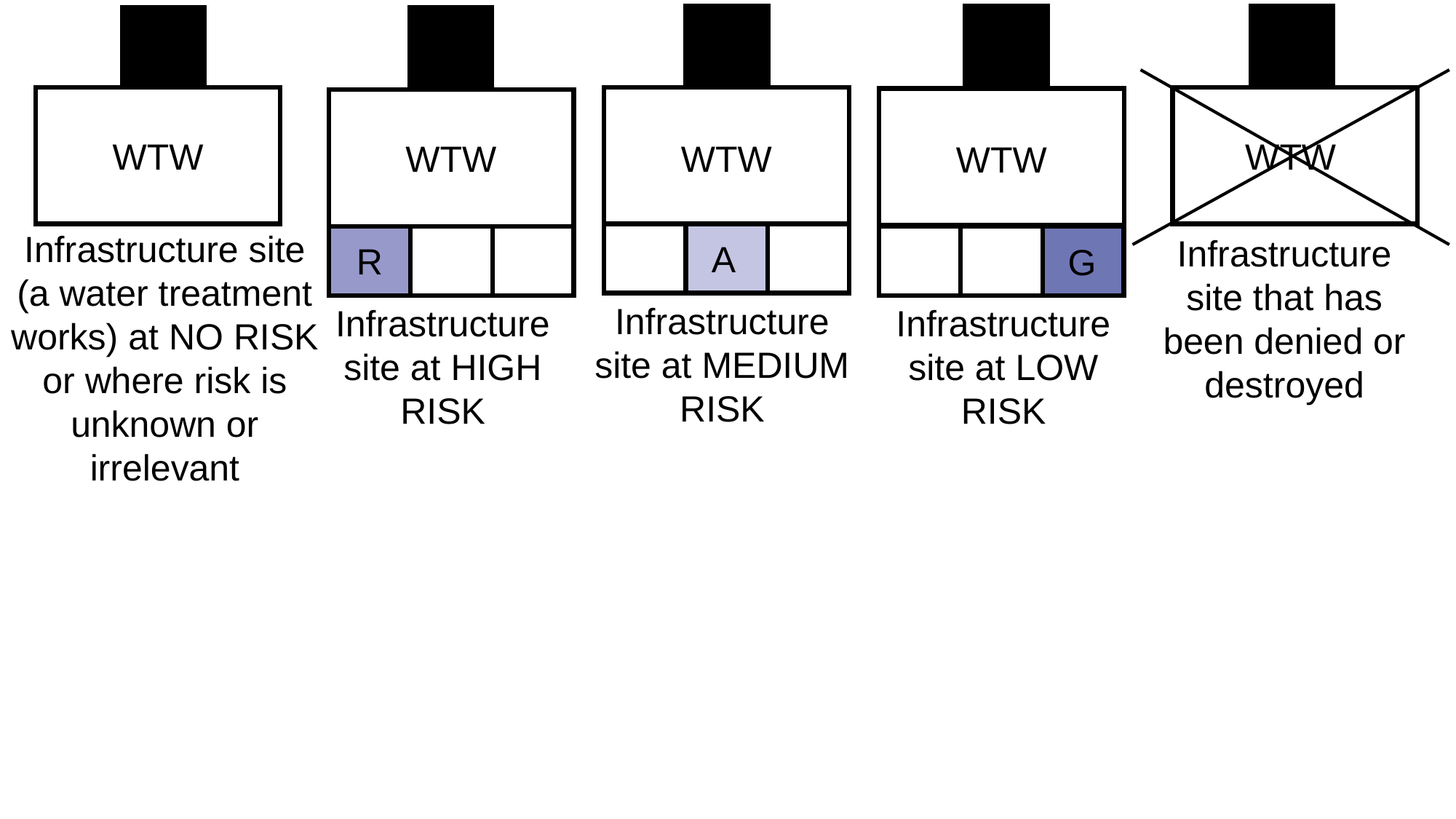

WTW
WTW
WTW
WTW
WTW
Infrastructure site (a water treatment works) at NO RISK or where risk is unknown or irrelevant

Infrastructure site that has been denied or destroyed

A
R
G
Infrastructure site at MEDIUM RISK
Infrastructure site at LOW RISK
Infrastructure site at HIGH RISK